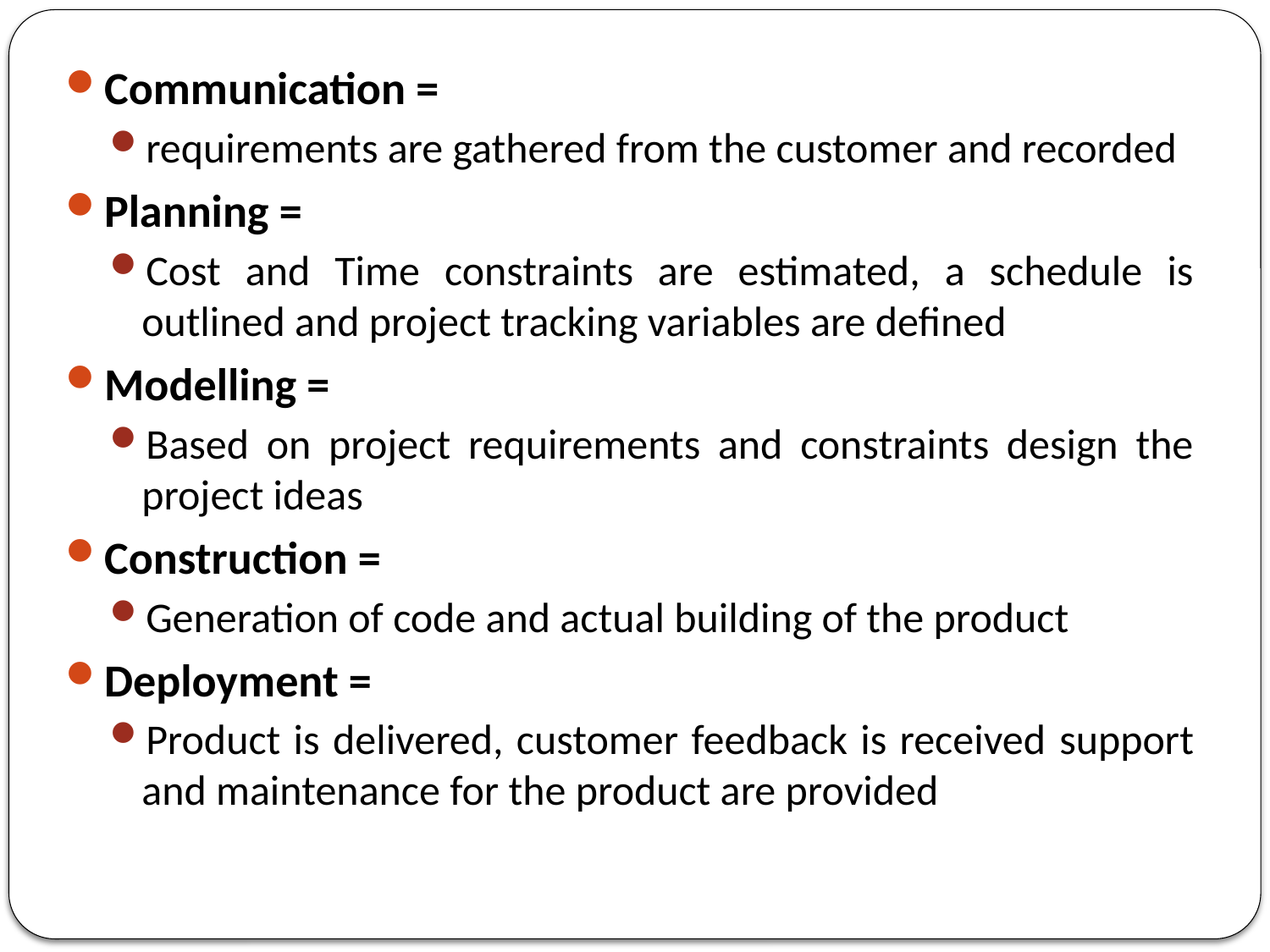

Communication =
requirements are gathered from the customer and recorded
Planning =
Cost and Time constraints are estimated, a schedule is outlined and project tracking variables are defined
Modelling =
Based on project requirements and constraints design the project ideas
Construction =
Generation of code and actual building of the product
Deployment =
Product is delivered, customer feedback is received support and maintenance for the product are provided